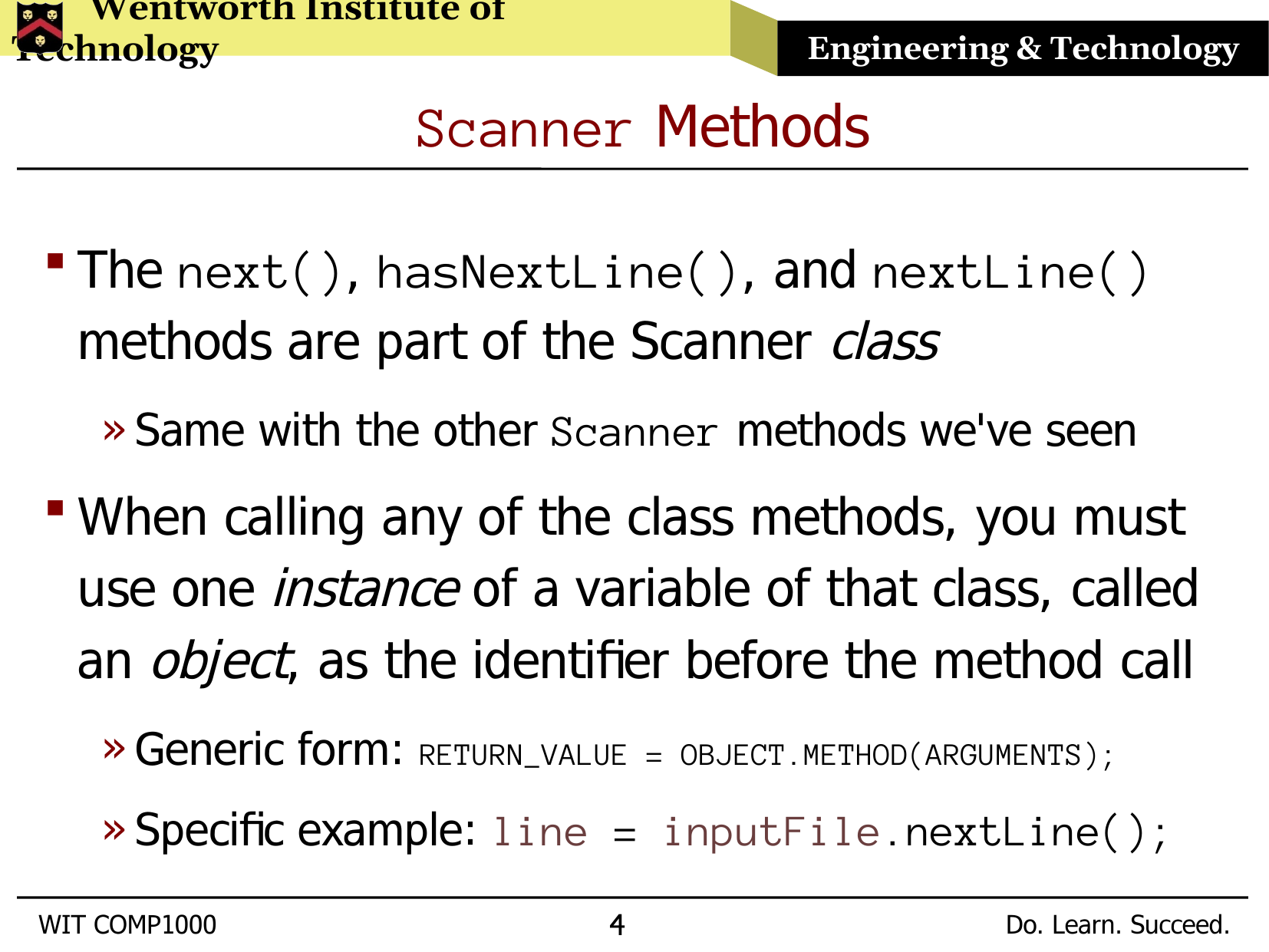

# Scanner Methods
The next(), hasNextLine(), and nextLine() methods are part of the Scanner class
Same with the other Scanner methods we've seen
When calling any of the class methods, you must use one instance of a variable of that class, called an object, as the identifier before the method call
Generic form: RETURN_VALUE = OBJECT.METHOD(ARGUMENTS);
Specific example: line = inputFile.nextLine();